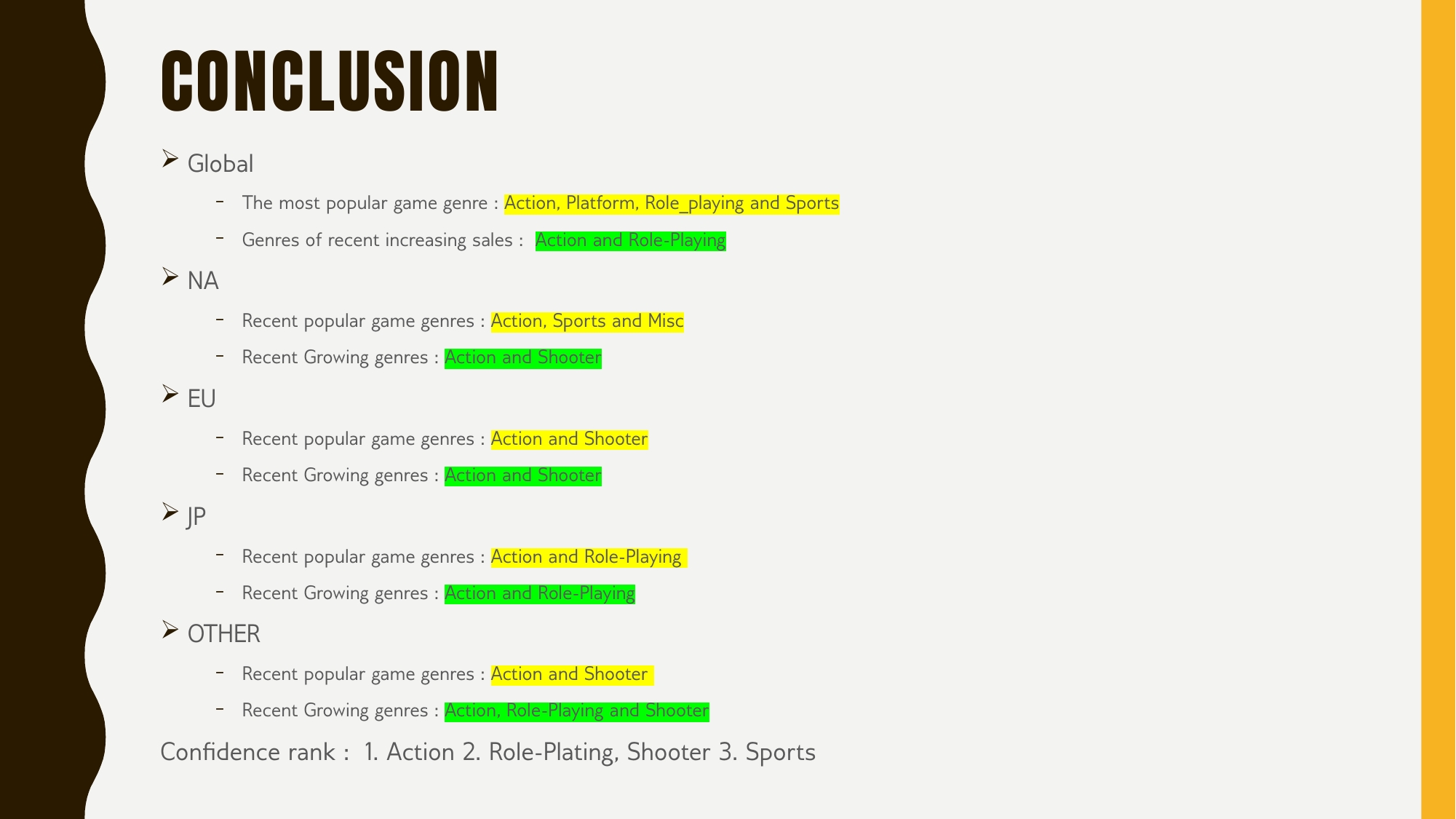

# Conclusion
Global
The most popular game genre : Action, Platform, Role_playing and Sports
Genres of recent increasing sales :  Action and Role-Playing
NA
Recent popular game genres : Action, Sports and Misc
Recent Growing genres : Action and Shooter
EU
Recent popular game genres : Action and Shooter
Recent Growing genres : Action and Shooter
JP
Recent popular game genres : Action and Role-Playing
Recent Growing genres : Action and Role-Playing
OTHER
Recent popular game genres : Action and Shooter
Recent Growing genres : Action, Role-Playing and Shooter
Confidence rank :  1. Action 2. Role-Plating, Shooter 3. Sports